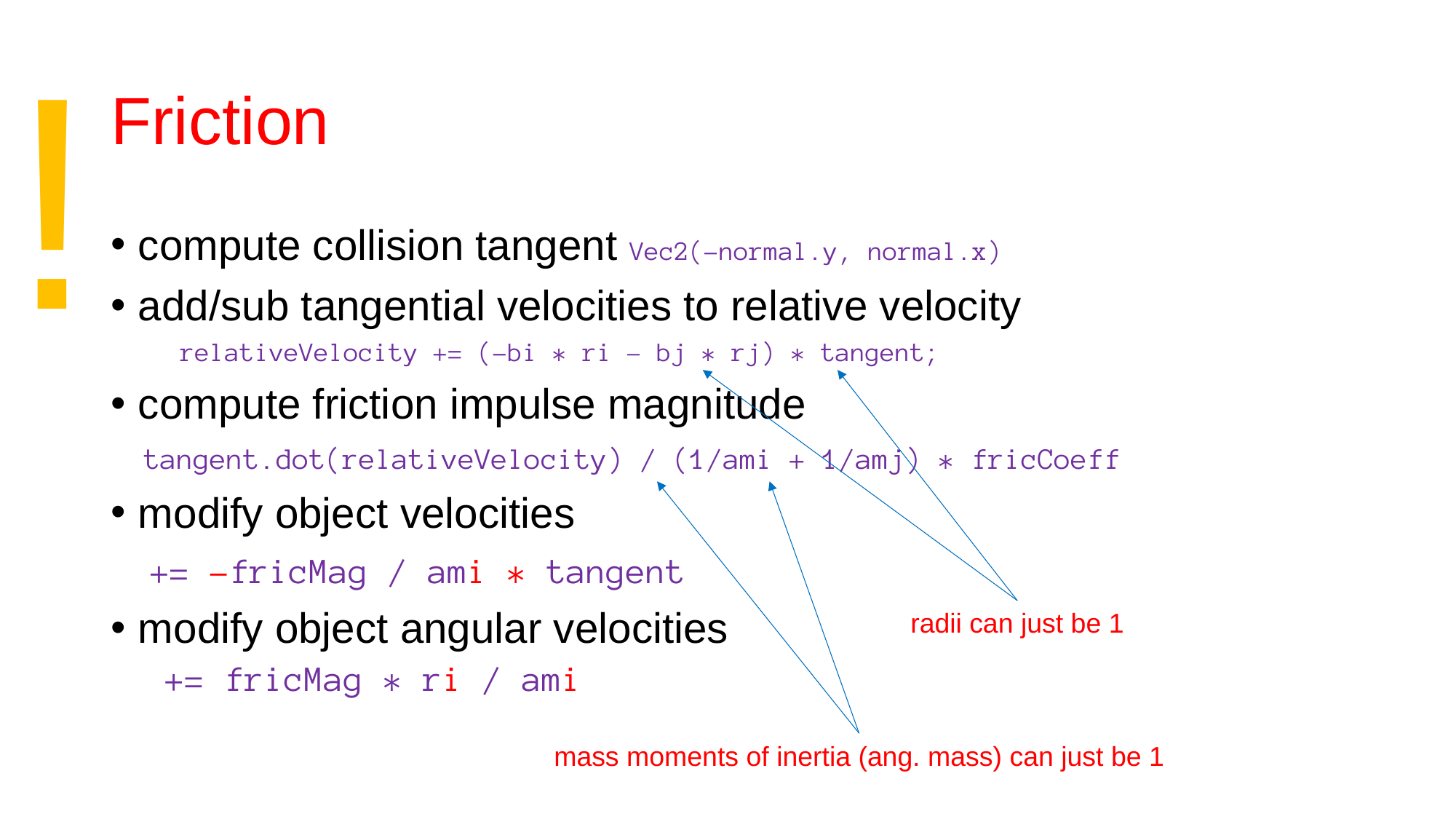

!
# Friction
compute collision tangent Vec2(-normal.y, normal.x)
add/sub tangential velocities to relative velocity
 relativeVelocity += (-bi * ri – bj * rj) * tangent;
compute friction impulse magnitude
  tangent.dot(relativeVelocity) / (1/ami + 1/amj) * fricCoeff
modify object velocities
  += -fricMag / ami * tangent
modify object angular velocities
+= fricMag * ri / ami
radii can just be 1
mass moments of inertia (ang. mass) can just be 1